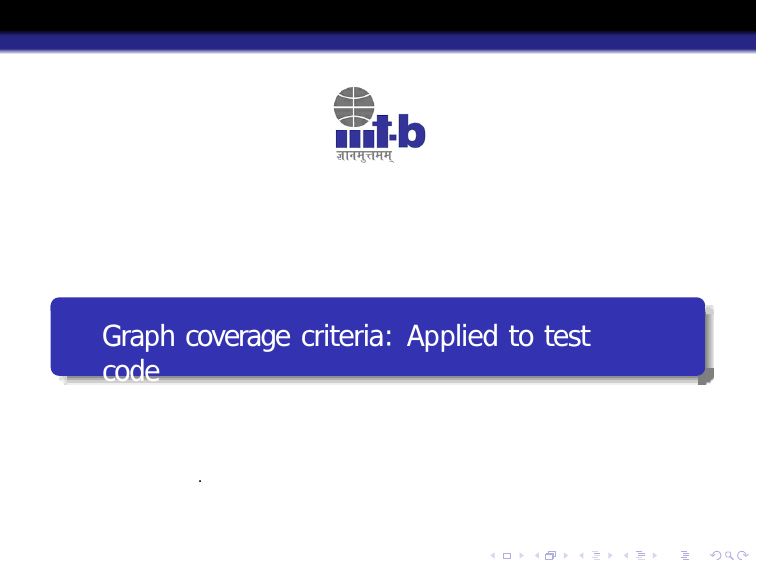

Graph coverage criteria: Applied to test code
.